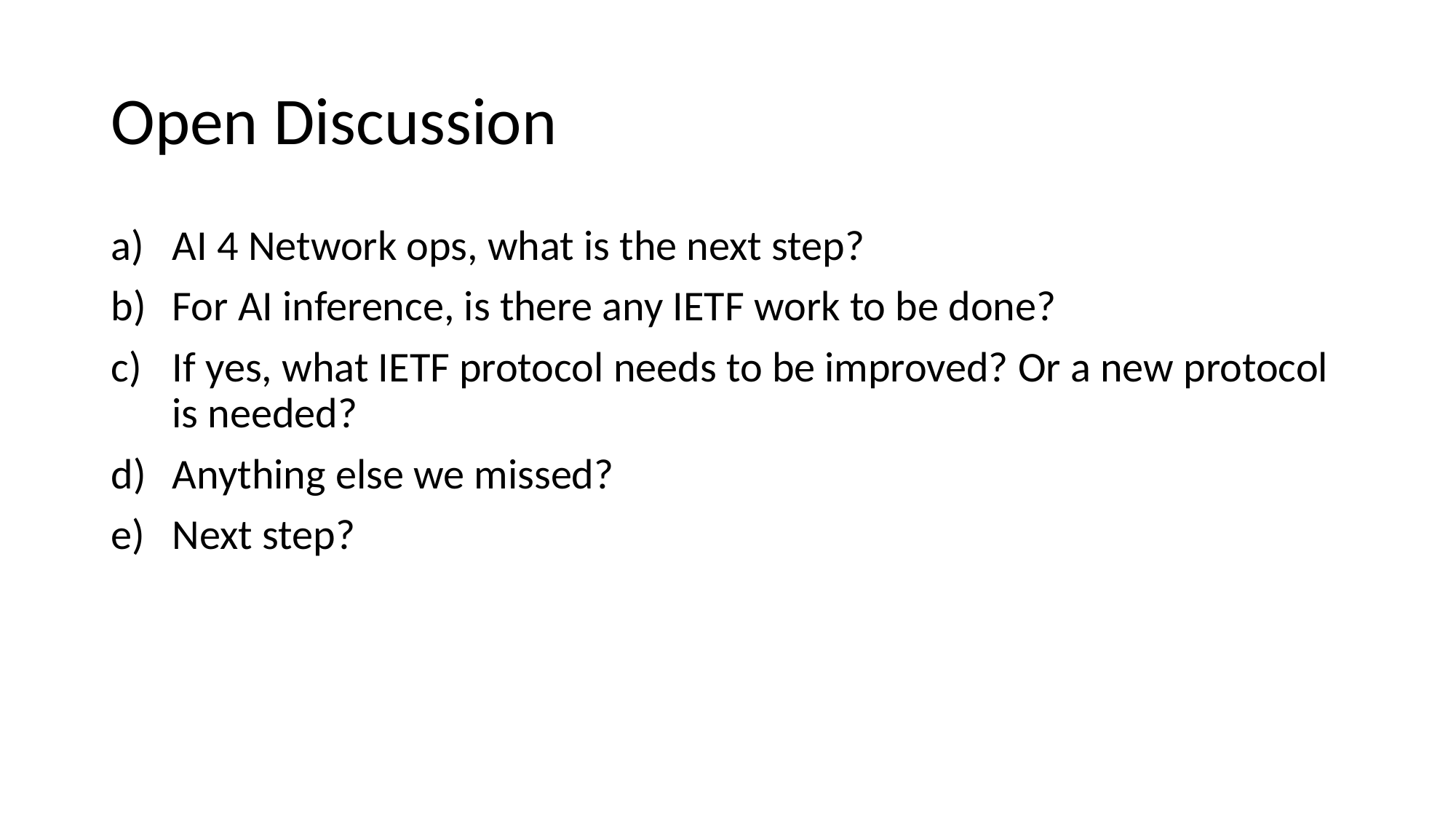

# Open Discussion
AI 4 Network ops, what is the next step?
For AI inference, is there any IETF work to be done?
If yes, what IETF protocol needs to be improved? Or a new protocol is needed?
Anything else we missed?
Next step?